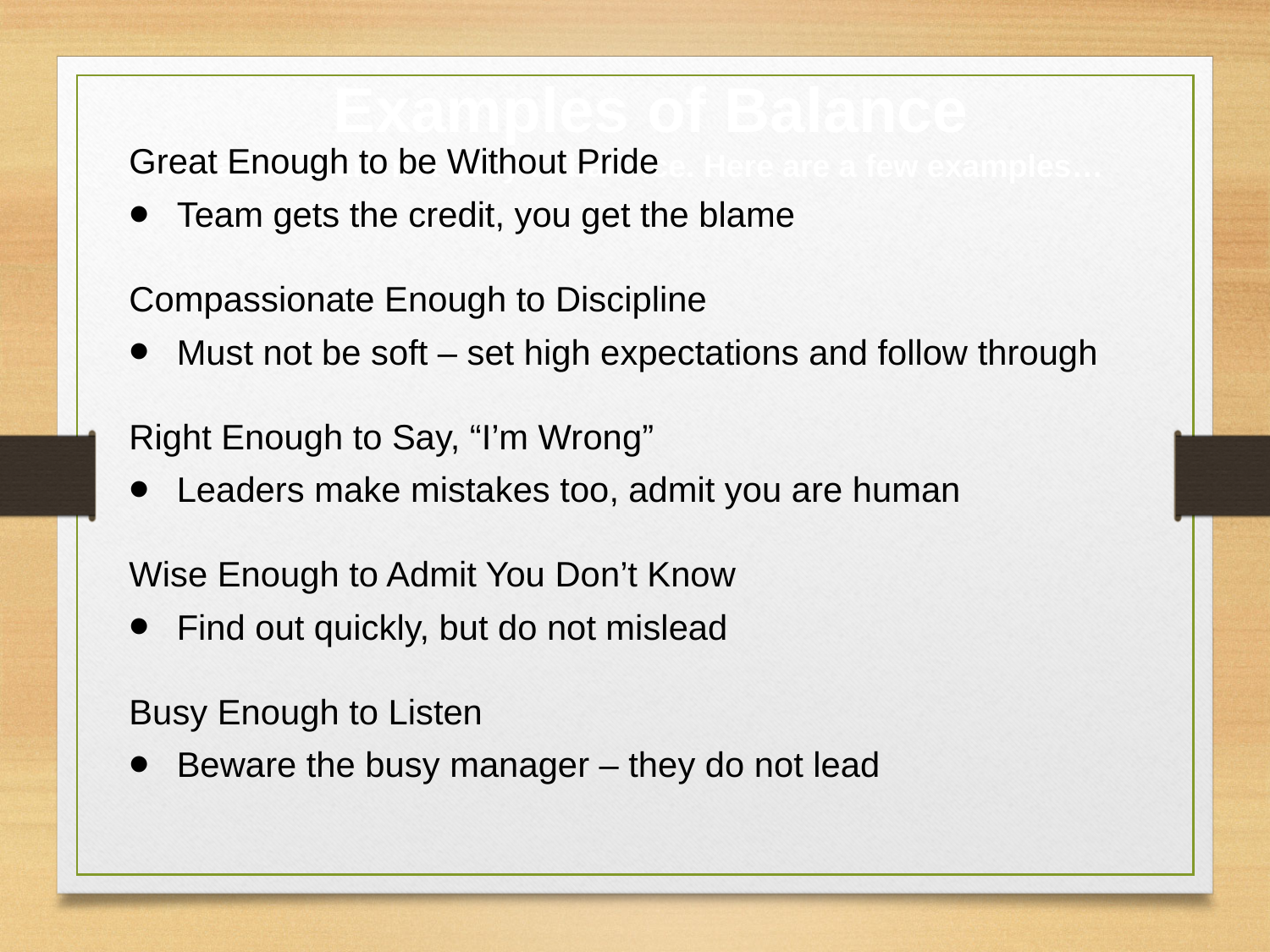

# Examples of Balance Paradoxes are not easy to balance. Here are a few examples…
Great Enough to be Without Pride
Team gets the credit, you get the blame

Compassionate Enough to Discipline
Must not be soft – set high expectations and follow through

Right Enough to Say, “I’m Wrong”
Leaders make mistakes too, admit you are human

Wise Enough to Admit You Don’t Know
Find out quickly, but do not mislead

Busy Enough to Listen
Beware the busy manager – they do not lead